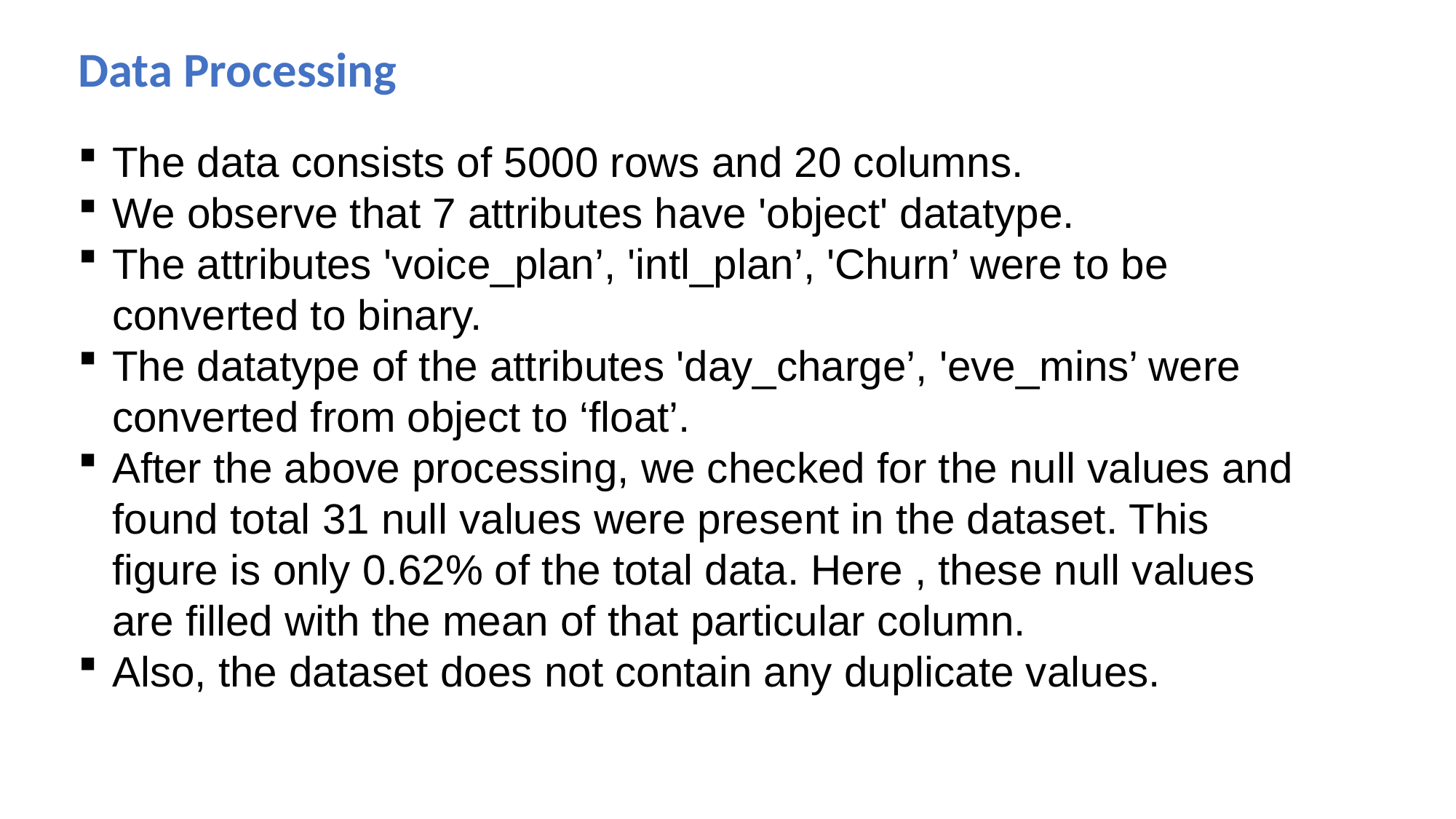

Data Processing
The data consists of 5000 rows and 20 columns.
We observe that 7 attributes have 'object' datatype.
The attributes 'voice_plan’, 'intl_plan’, 'Churn’ were to be converted to binary.
The datatype of the attributes 'day_charge’, 'eve_mins’ were converted from object to ‘float’.
After the above processing, we checked for the null values and found total 31 null values were present in the dataset. This figure is only 0.62% of the total data. Here , these null values are filled with the mean of that particular column.
Also, the dataset does not contain any duplicate values.